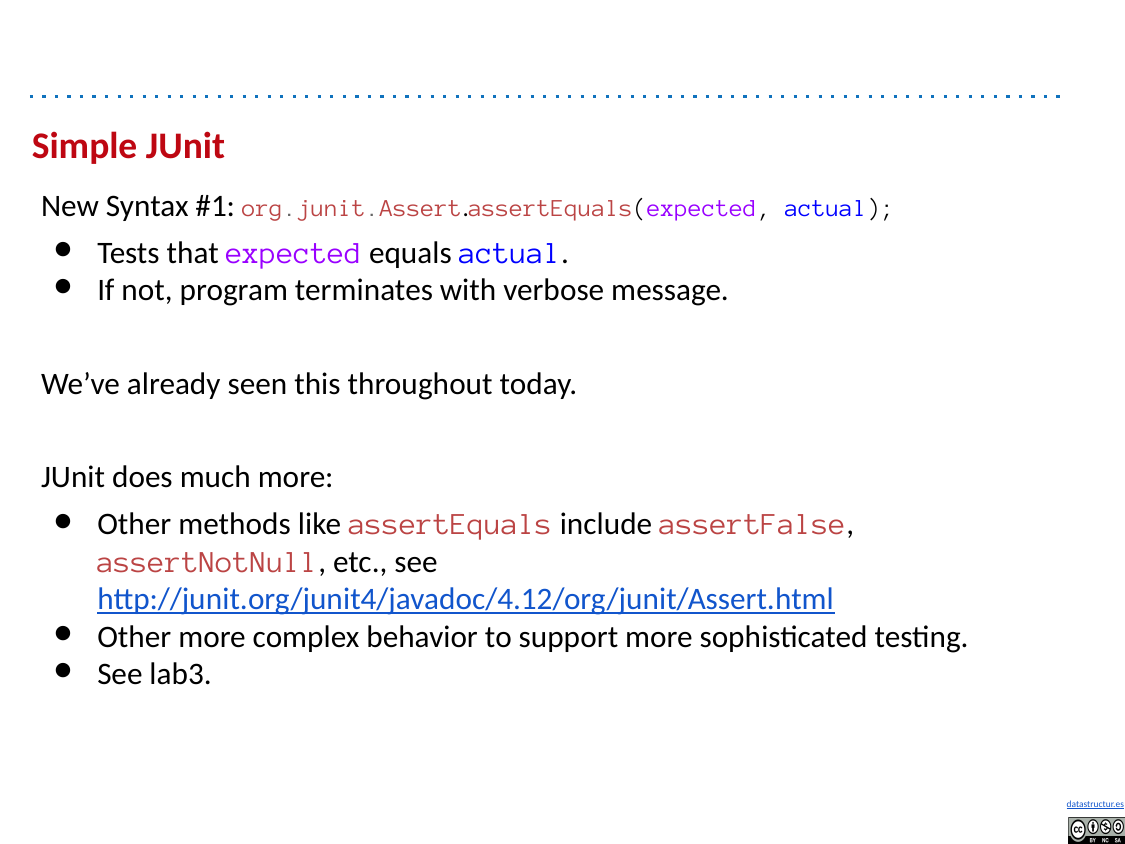

# Simple JUnit
New Syntax #1: org.junit.Assert.assertEquals(expected, actual);
Tests that expected equals actual.
If not, program terminates with verbose message.

We’ve already seen this throughout today.

JUnit does much more:
Other methods like assertEquals include assertFalse, assertNotNull, etc., see http://junit.org/junit4/javadoc/4.12/org/junit/Assert.html
Other more complex behavior to support more sophisticated testing.
See lab3.